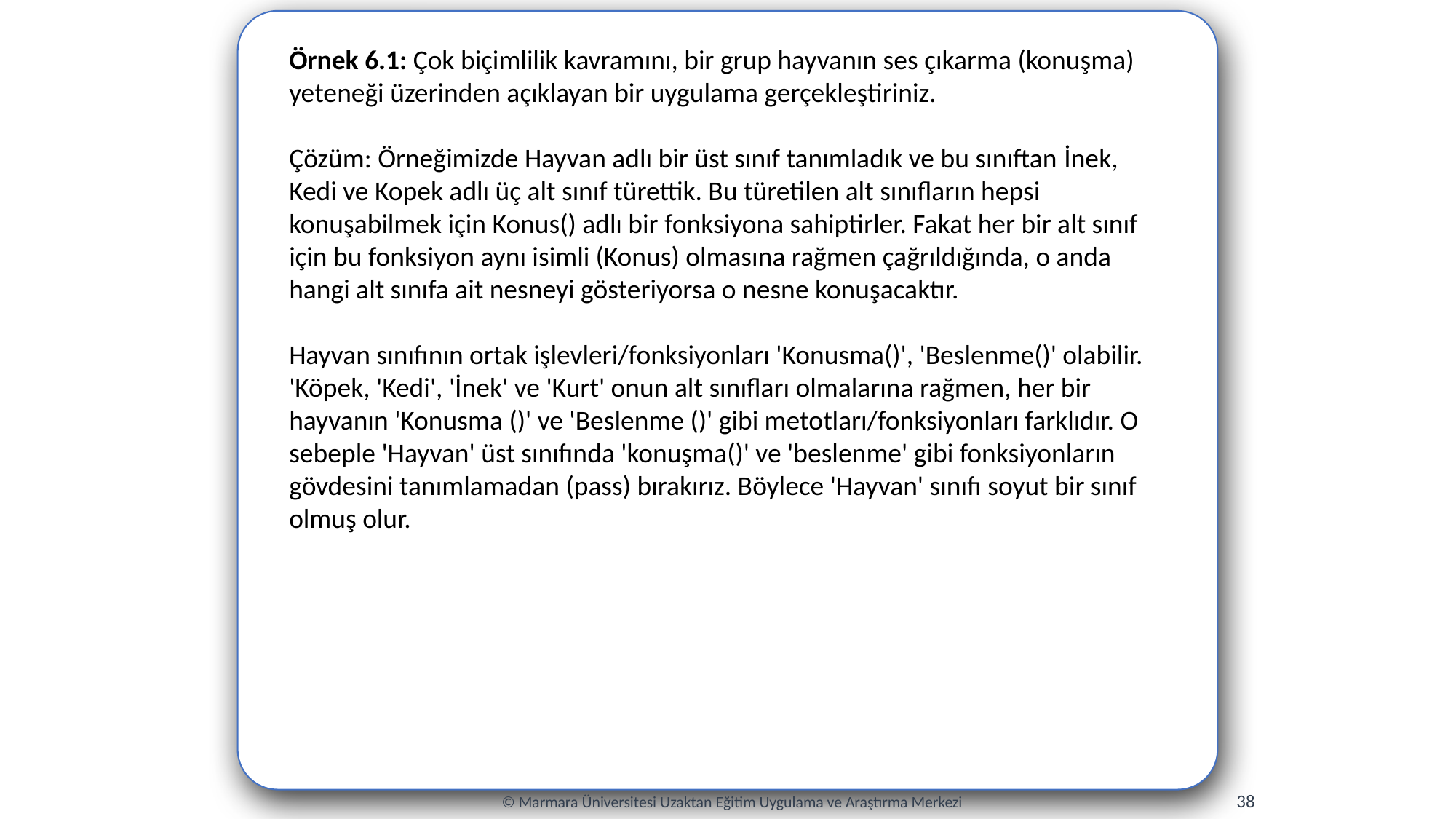

Örnek 6.1: Çok biçimlilik kavramını, bir grup hayvanın ses çıkarma (konuşma) yeteneği üzerinden açıklayan bir uygulama gerçekleştiriniz.

Çözüm: Örneğimizde Hayvan adlı bir üst sınıf tanımladık ve bu sınıftan İnek, Kedi ve Kopek adlı üç alt sınıf türettik. Bu türetilen alt sınıfların hepsi konuşabilmek için Konus() adlı bir fonksiyona sahiptirler. Fakat her bir alt sınıf için bu fonksiyon aynı isimli (Konus) olmasına rağmen çağrıldığında, o anda hangi alt sınıfa ait nesneyi gösteriyorsa o nesne konuşacaktır.

Hayvan sınıfının ortak işlevleri/fonksiyonları 'Konusma()', 'Beslenme()' olabilir. 'Köpek, 'Kedi', 'İnek' ve 'Kurt' onun alt sınıfları olmalarına rağmen, her bir hayvanın 'Konusma ()' ve 'Beslenme ()' gibi metotları/fonksiyonları farklıdır. O sebeple 'Hayvan' üst sınıfında 'konuşma()' ve 'beslenme' gibi fonksiyonların gövdesini tanımlamadan (pass) bırakırız. Böylece 'Hayvan' sınıfı soyut bir sınıf olmuş olur.
38
© Marmara Üniversitesi Uzaktan Eğitim Uygulama ve Araştırma Merkezi